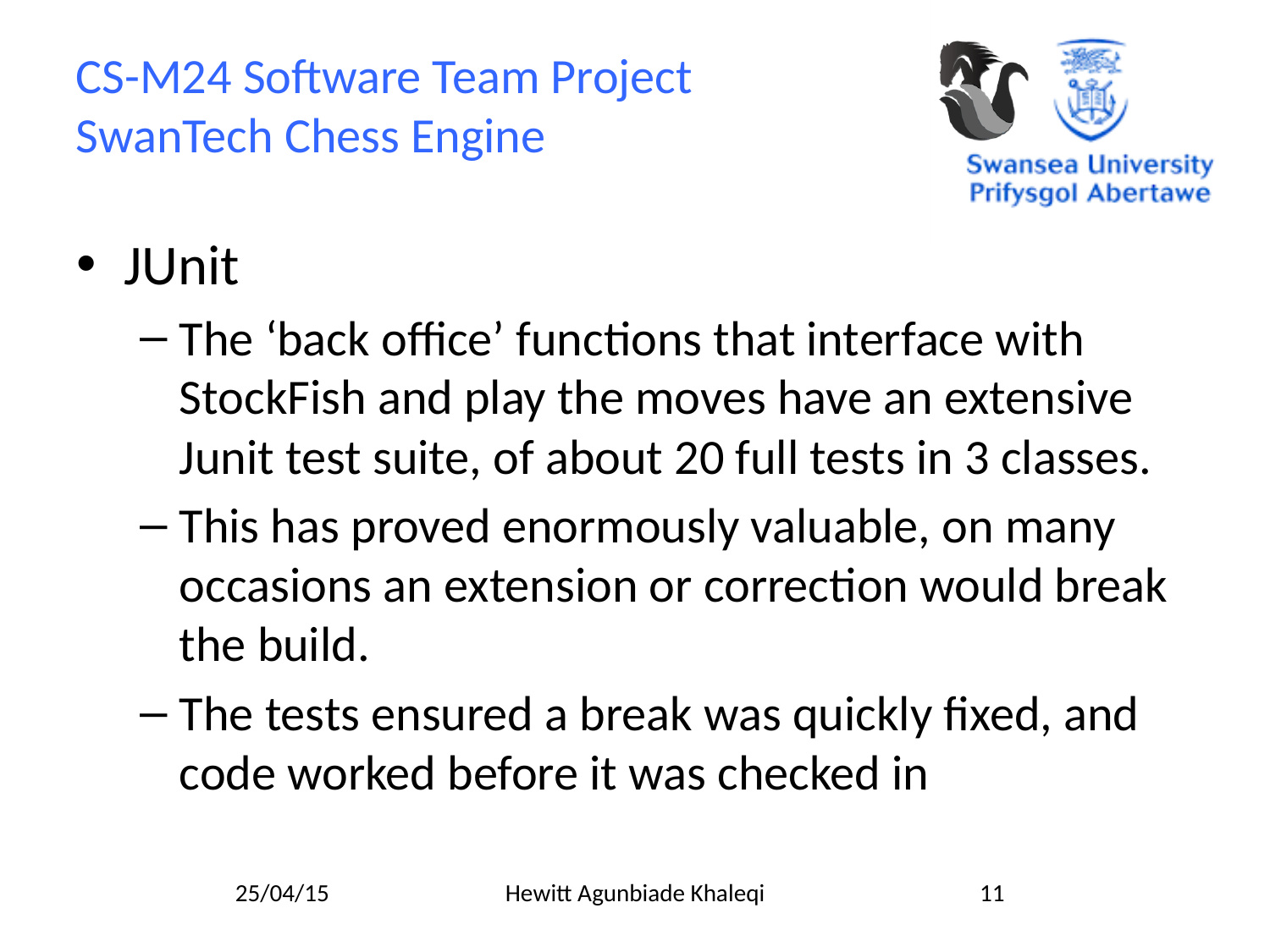

#
JUnit
The ‘back office’ functions that interface with StockFish and play the moves have an extensive Junit test suite, of about 20 full tests in 3 classes.
This has proved enormously valuable, on many occasions an extension or correction would break the build.
The tests ensured a break was quickly fixed, and code worked before it was checked in